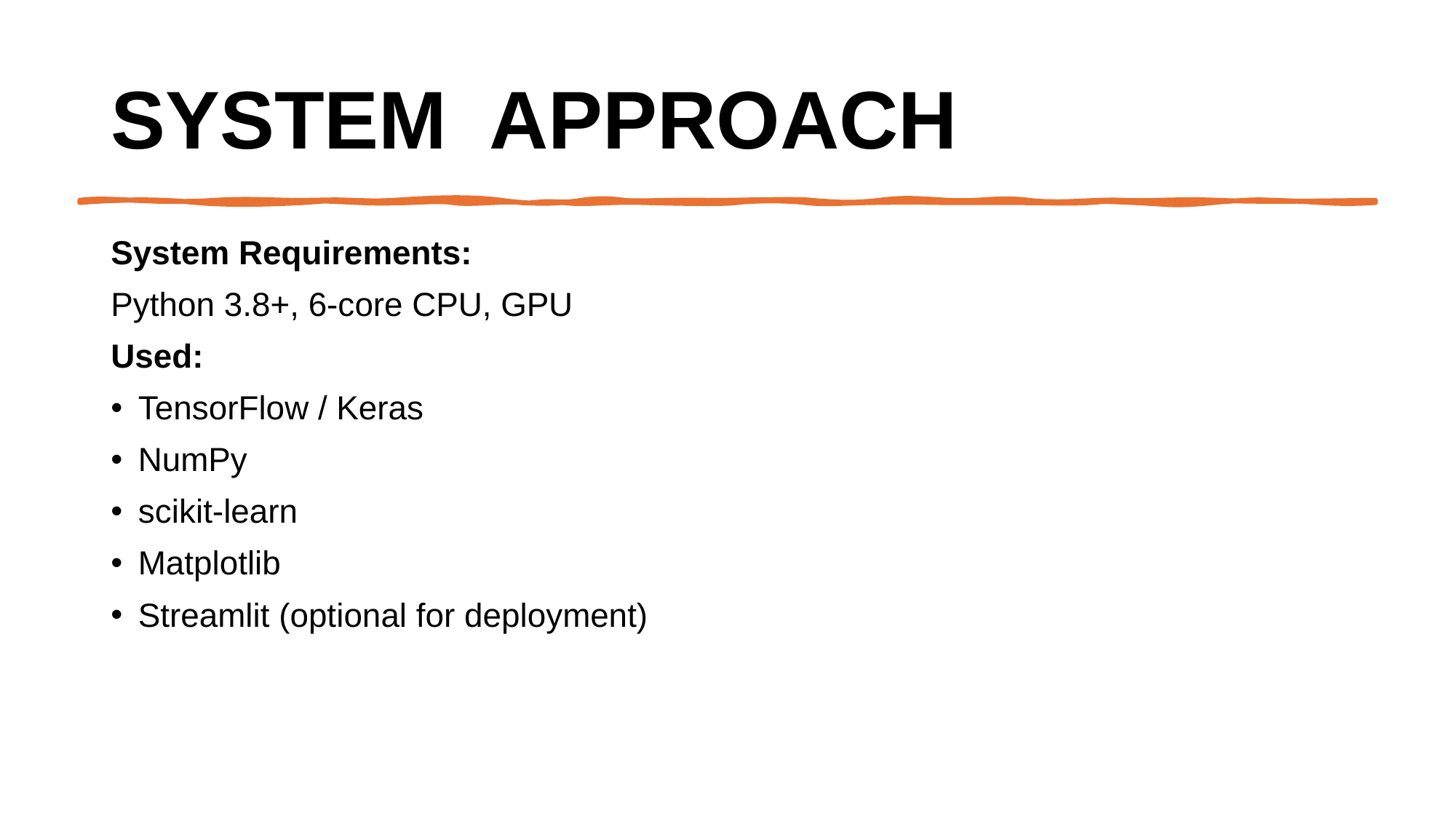

# System  Approach

System Requirements:
Python 3.8+, 6-core CPU, GPU
Used:
TensorFlow / Keras
NumPy
scikit-learn
Matplotlib
Streamlit (optional for deployment)